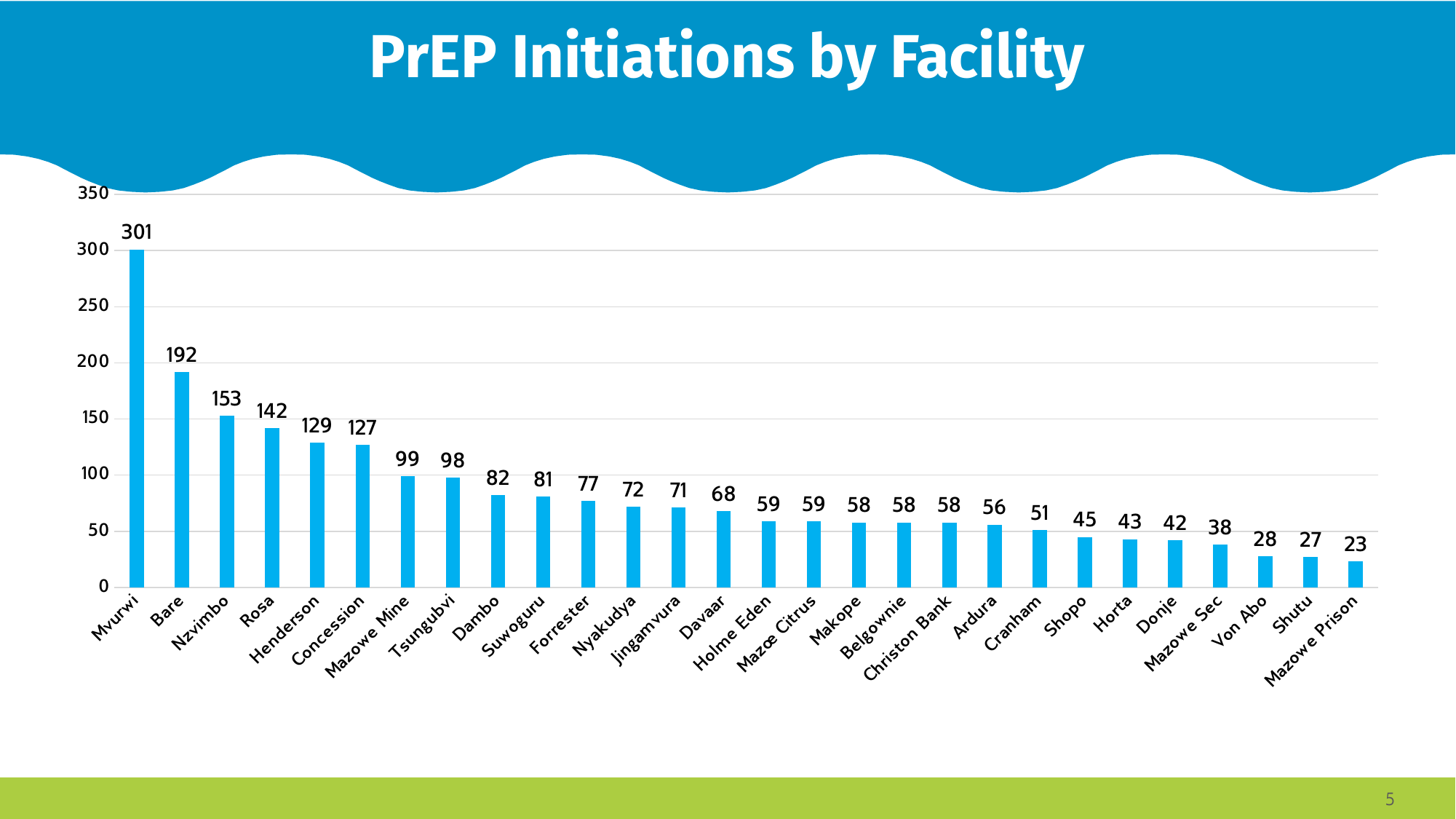

# PrEP Initiations by Facility

### Chart

| Category | PREP-NEW |
|---|---|
| Mvurwi | 301.0 |
| Bare | 192.0 |
| Nzvimbo | 153.0 |
| Rosa | 142.0 |
| Henderson | 129.0 |
| Concession | 127.0 |
| Mazowe Mine | 99.0 |
| Tsungubvi | 98.0 |
| Dambo | 82.0 |
| Suwoguru | 81.0 |
| Forrester | 77.0 |
| Nyakudya | 72.0 |
| Jingamvura | 71.0 |
| Davaar | 68.0 |
| Holme Eden | 59.0 |
| Mazoe Citrus | 59.0 |
| Makope | 58.0 |
| Belgownie | 58.0 |
| Christon Bank | 58.0 |
| Ardura | 56.0 |
| Cranham | 51.0 |
| Shopo | 45.0 |
| Horta | 43.0 |
| Donje | 42.0 |
| Mazowe Sec | 38.0 |
| Von Abo | 28.0 |
| Shutu | 27.0 |
| Mazowe Prison | 23.0 |
5